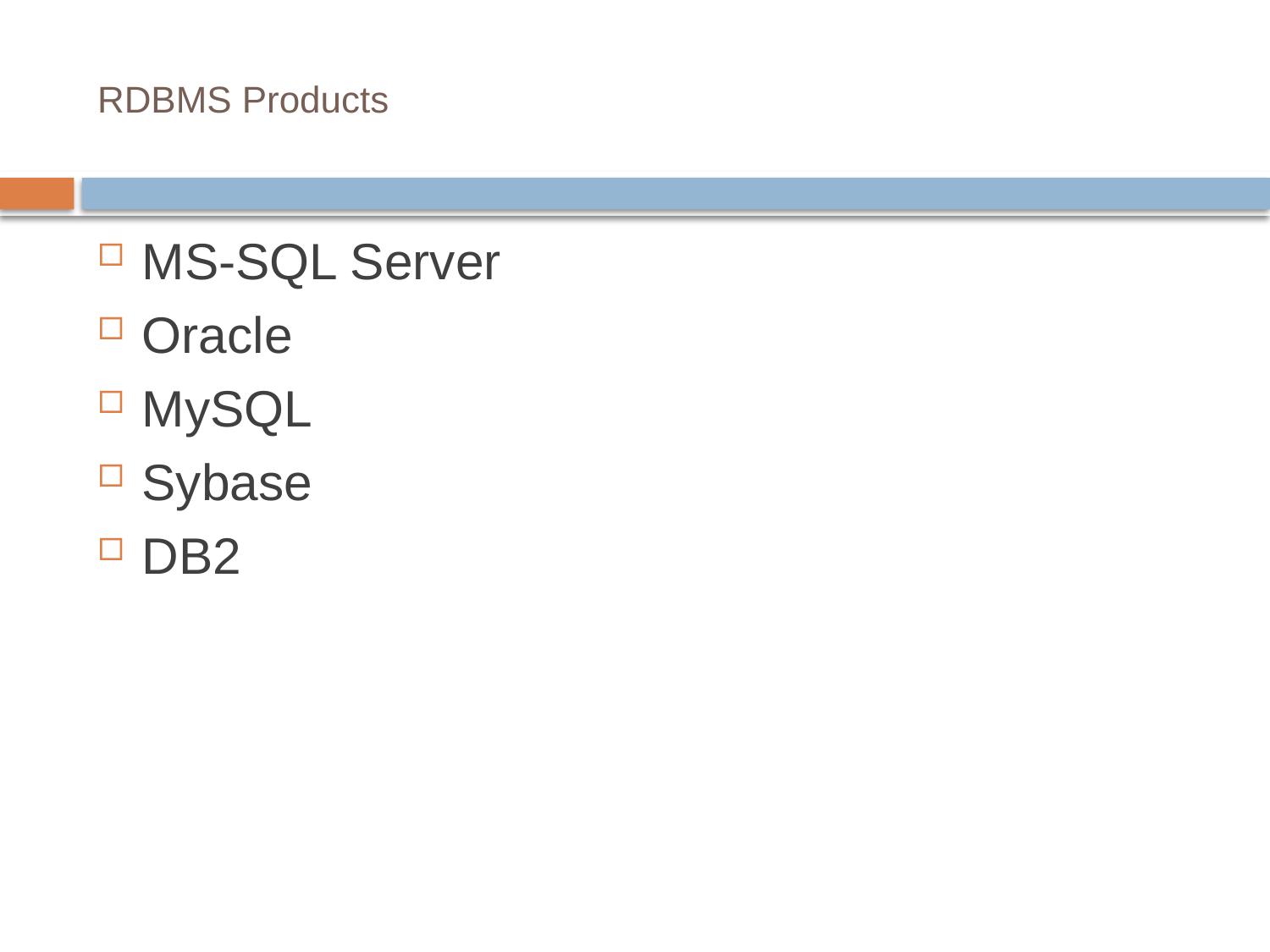

# RDBMS Products
MS-SQL Server
Oracle
MySQL
Sybase
DB2